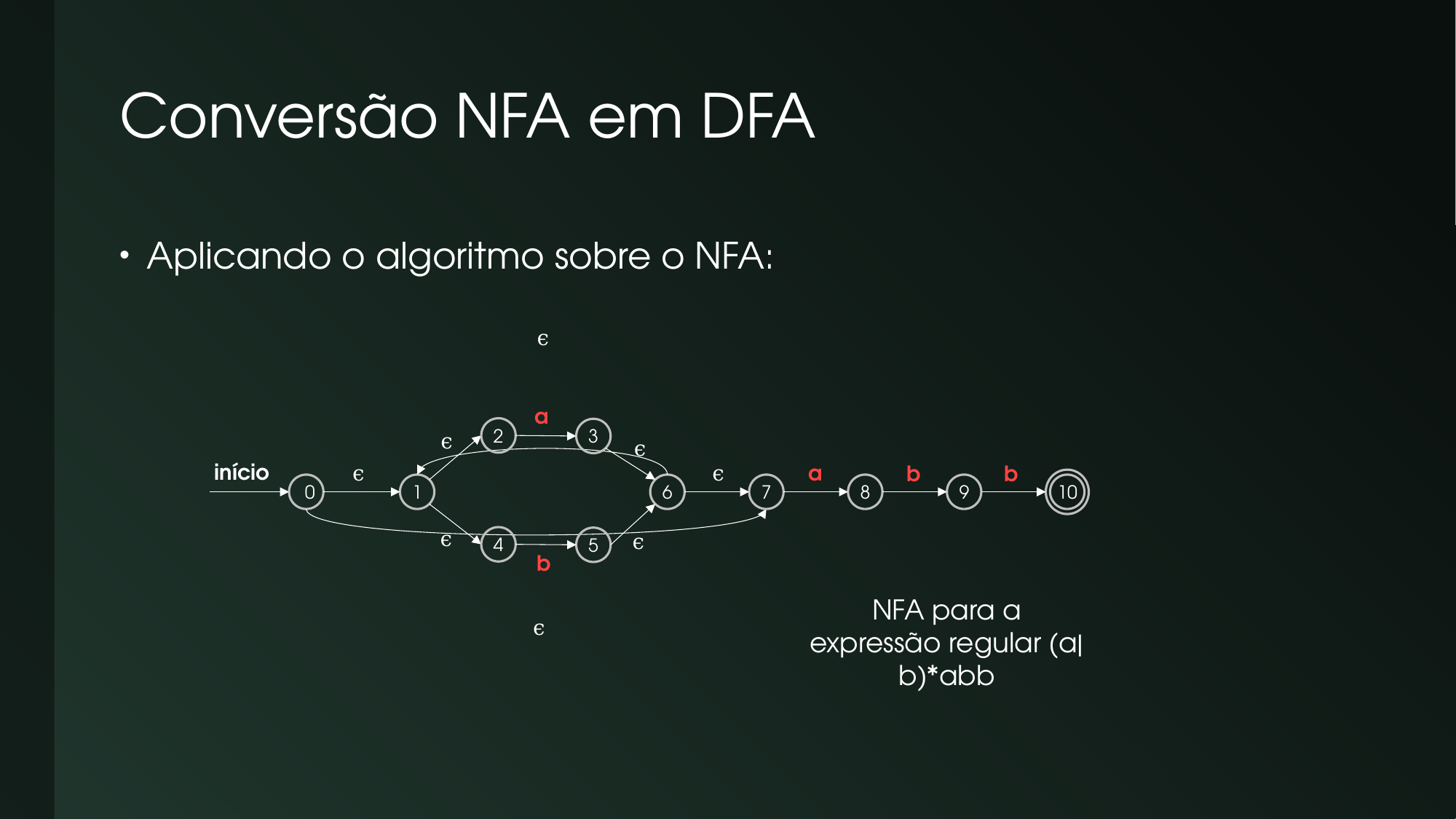

# Conversão NFA em DFA
Aplicando o algoritmo sobre o NFA:
ϵ
a
2
3
ϵ
ϵ
início
ϵ
ϵ
a
b
b

10
0
1
6
7
8
9
ϵ
ϵ
4
5
b
ϵ
NFA para a expressão regular (a|b)*abb